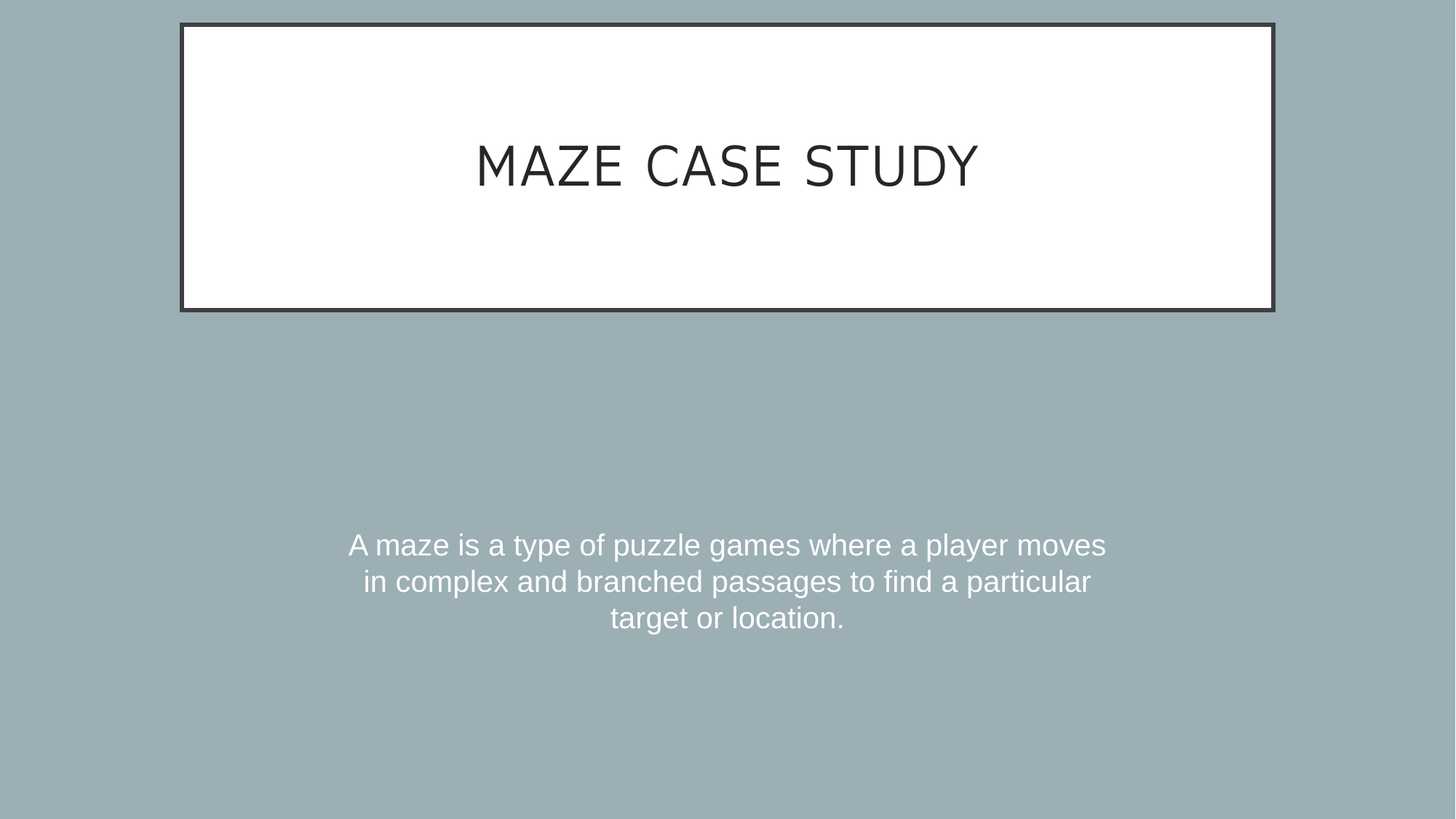

# MAZE CASE STUDY
A maze is a type of puzzle games where a player moves in complex and branched passages to find a particular target or location.